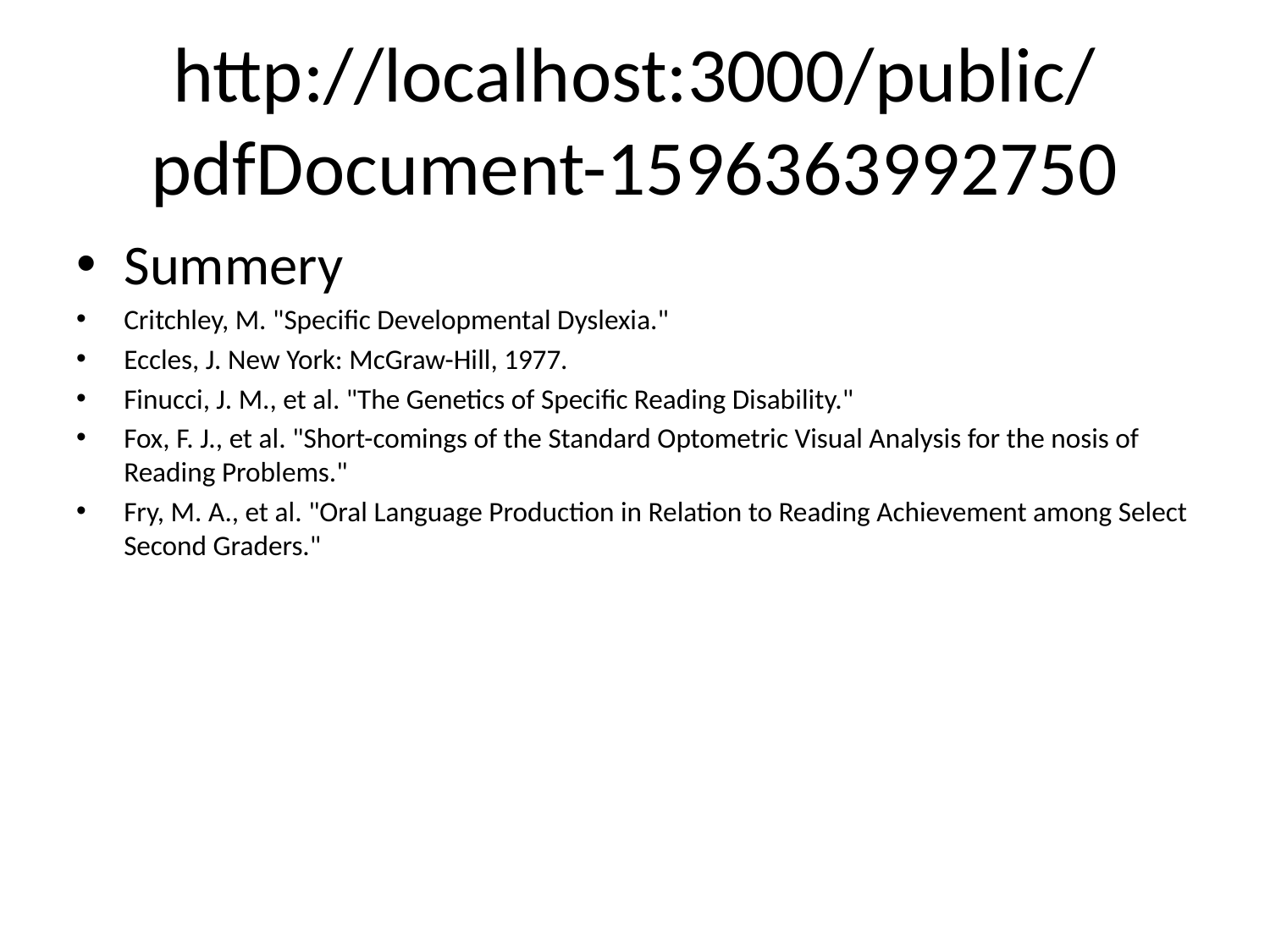

# http://localhost:3000/public/pdfDocument-1596363992750
Summery
Critchley, M. "Specific Developmental Dyslexia."
Eccles, J. New York: McGraw-Hill, 1977.
Finucci, J. M., et al. "The Genetics of Specific Reading Disability."
Fox, F. J., et al. "Short-comings of the Standard Optometric Visual Analysis for the nosis of Reading Problems."
Fry, M. A., et al. "Oral Language Production in Relation to Reading Achievement among Select Second Graders."